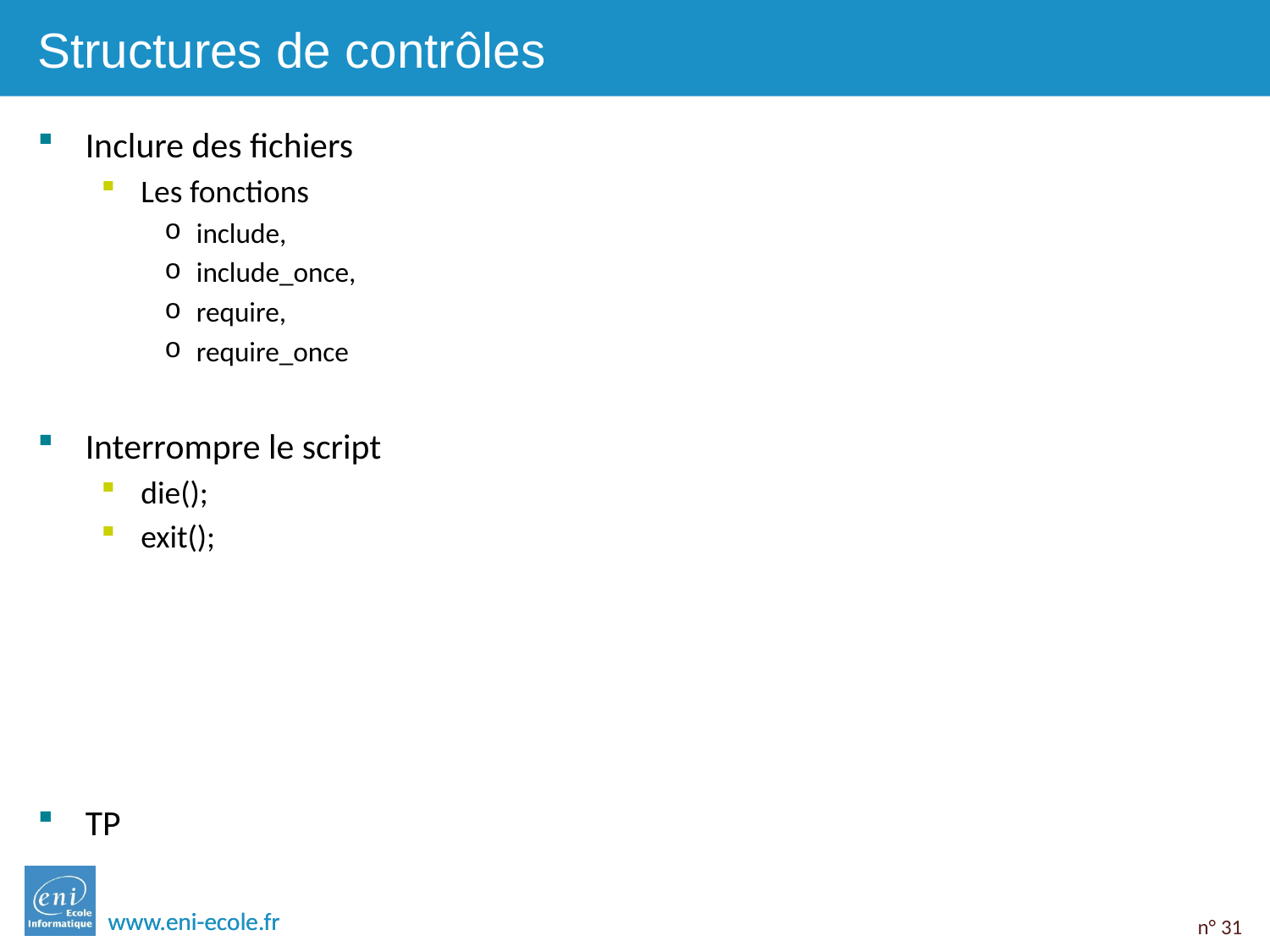

# Structures de contrôles
Inclure des fichiers
Les fonctions
include,
include_once,
require,
require_once

Interrompre le script
die();
exit();

TP